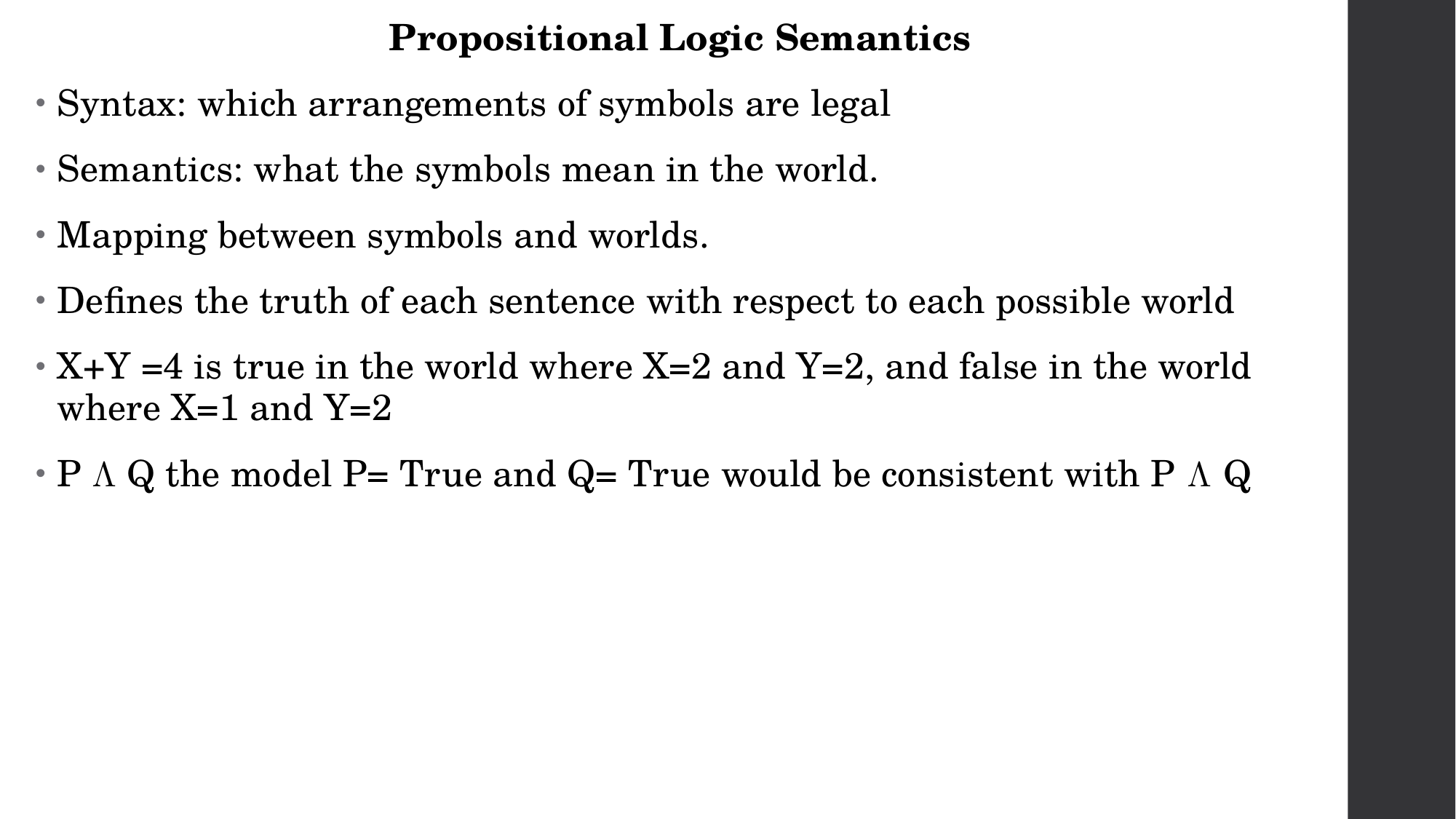

Propositional Logic Semantics
Syntax: which arrangements of symbols are legal
Semantics: what the symbols mean in the world.
Mapping between symbols and worlds.
Defines the truth of each sentence with respect to each possible world
X+Y =4 is true in the world where X=2 and Y=2, and false in the world where X=1 and Y=2
P Ʌ Q the model P= True and Q= True would be consistent with P Ʌ Q